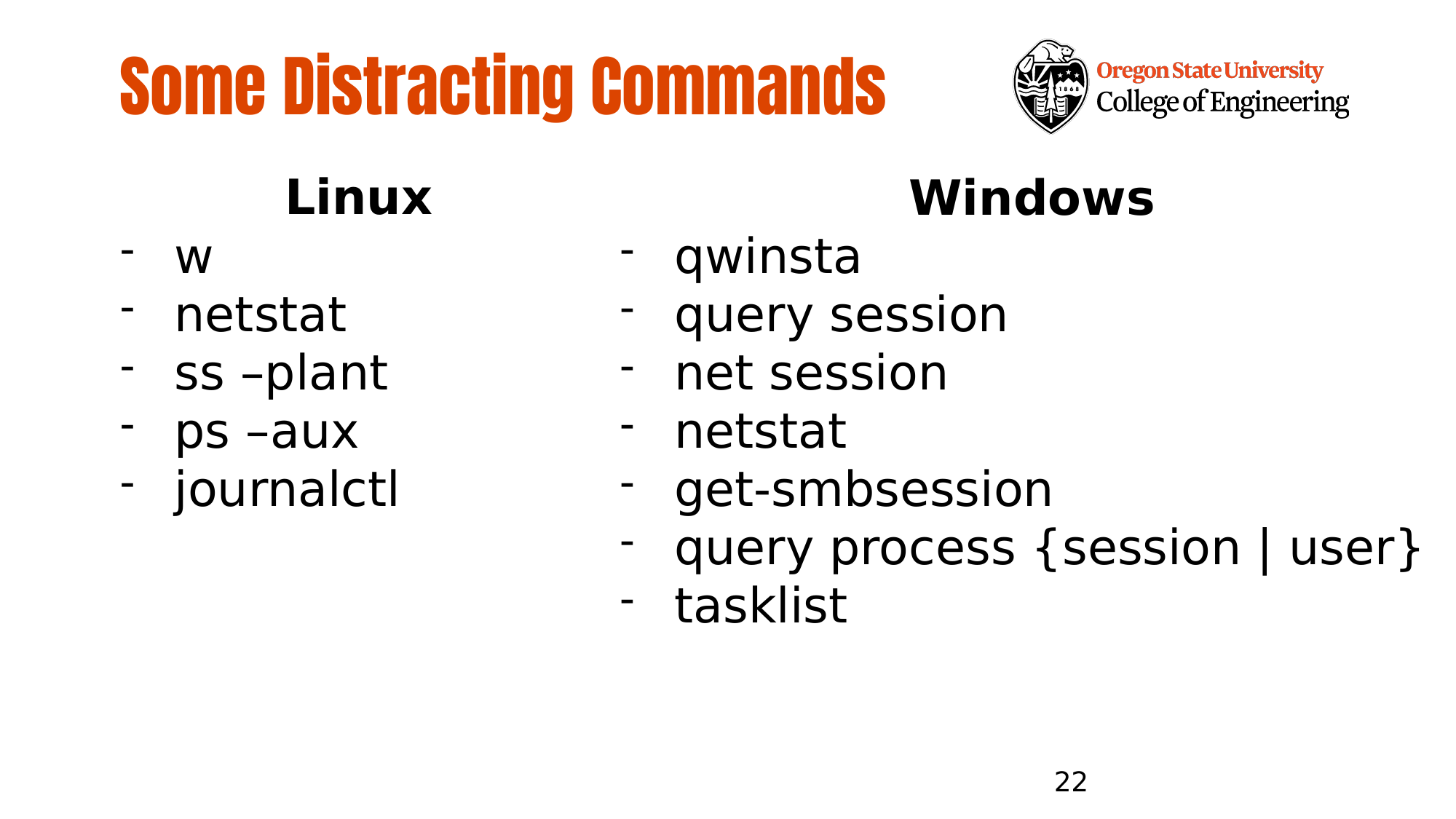

# Some Distracting Commands
Linux
w
netstat
ss –plant
ps –aux
journalctl
Windows
qwinsta
query session
net session
netstat
get-smbsession
query process {session | user}
tasklist
22